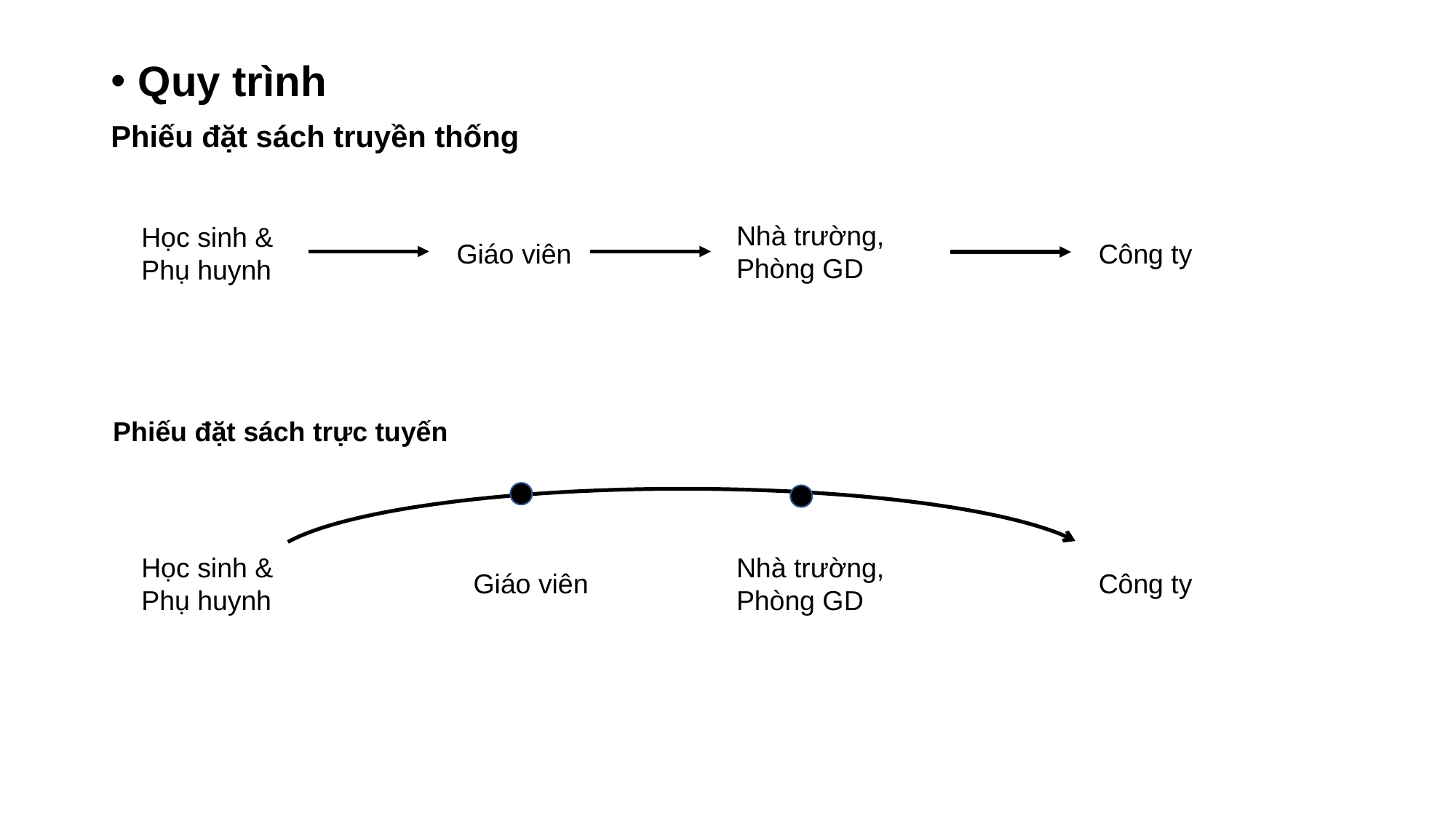

Quy trình
Phiếu đặt sách truyền thống
Nhà trường, Phòng GD
Học sinh &
Phụ huynh
Giáo viên
Công ty
Phiếu đặt sách trực tuyến

Học sinh &
Phụ huynh
Nhà trường, Phòng GD
Giáo viên
Công ty